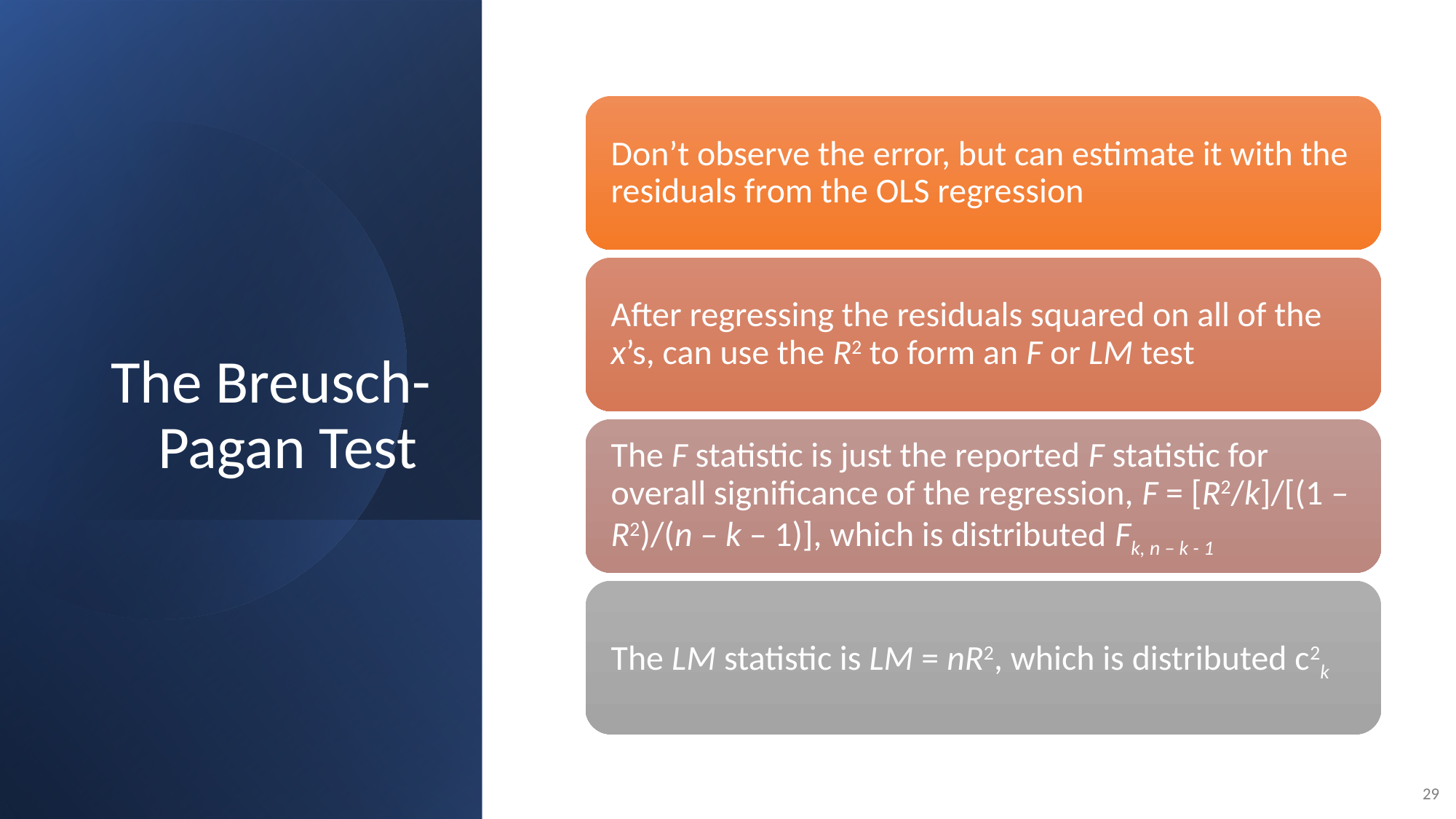

Don’t observe the error, but can estimate it with the residuals from the OLS regression
After regressing the residuals squared on all of the x’s, can use the R2 to form an F or LM test
The F statistic is just the reported F statistic for overall significance of the regression, F = [R2/k]/[(1 – R2)/(n – k – 1)], which is distributed Fk, n – k - 1
The LM statistic is LM = nR2, which is distributed c2k

# The Breusch-Pagan Test

29